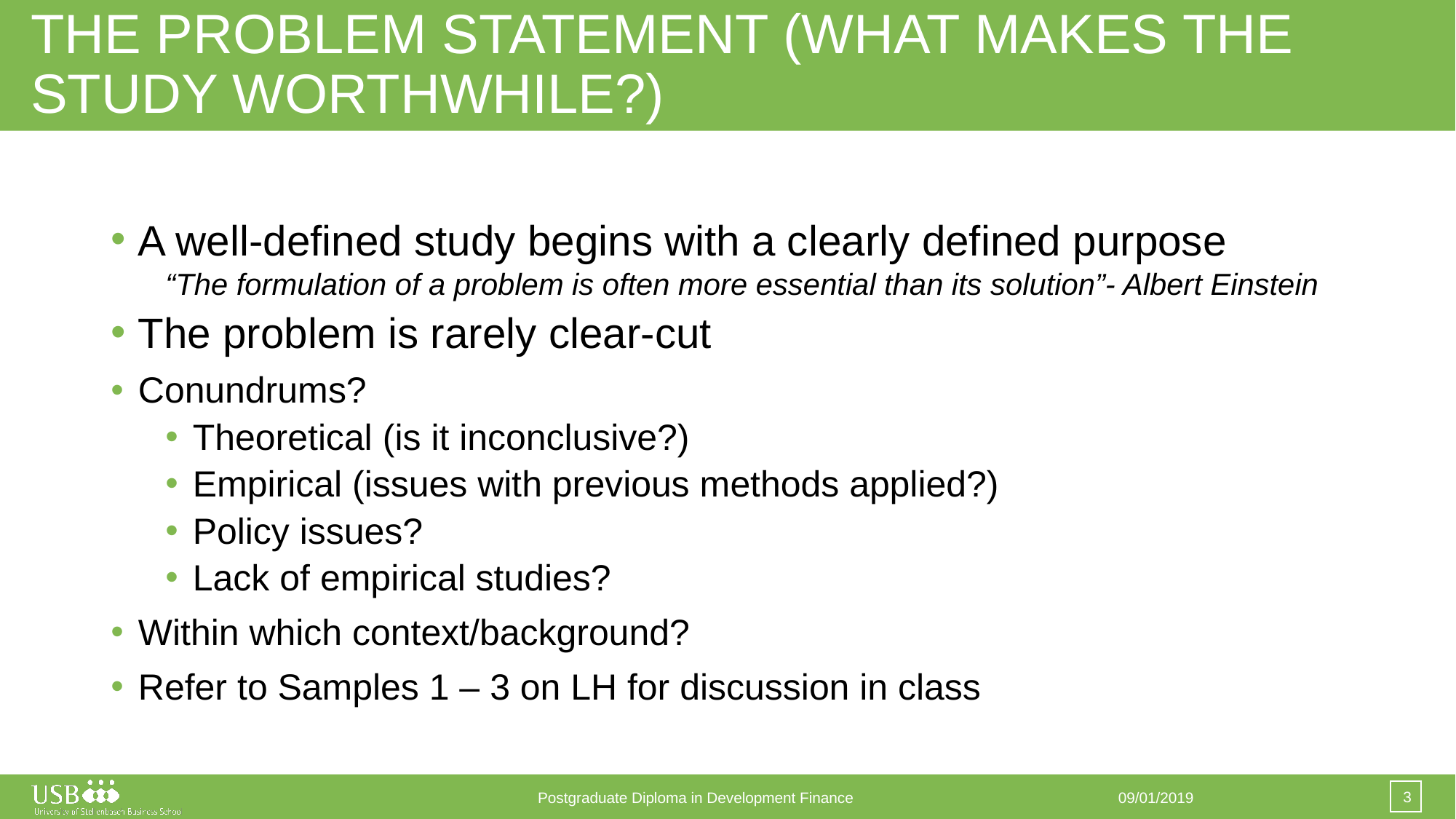

# THE PROBLEM STATEMENT (WHAT MAKES THE STUDY WORTHWHILE?)
A well-defined study begins with a clearly defined purpose
“The formulation of a problem is often more essential than its solution”- Albert Einstein
The problem is rarely clear-cut
Conundrums?
Theoretical (is it inconclusive?)
Empirical (issues with previous methods applied?)
Policy issues?
Lack of empirical studies?
Within which context/background?
Refer to Samples 1 – 3 on LH for discussion in class
3